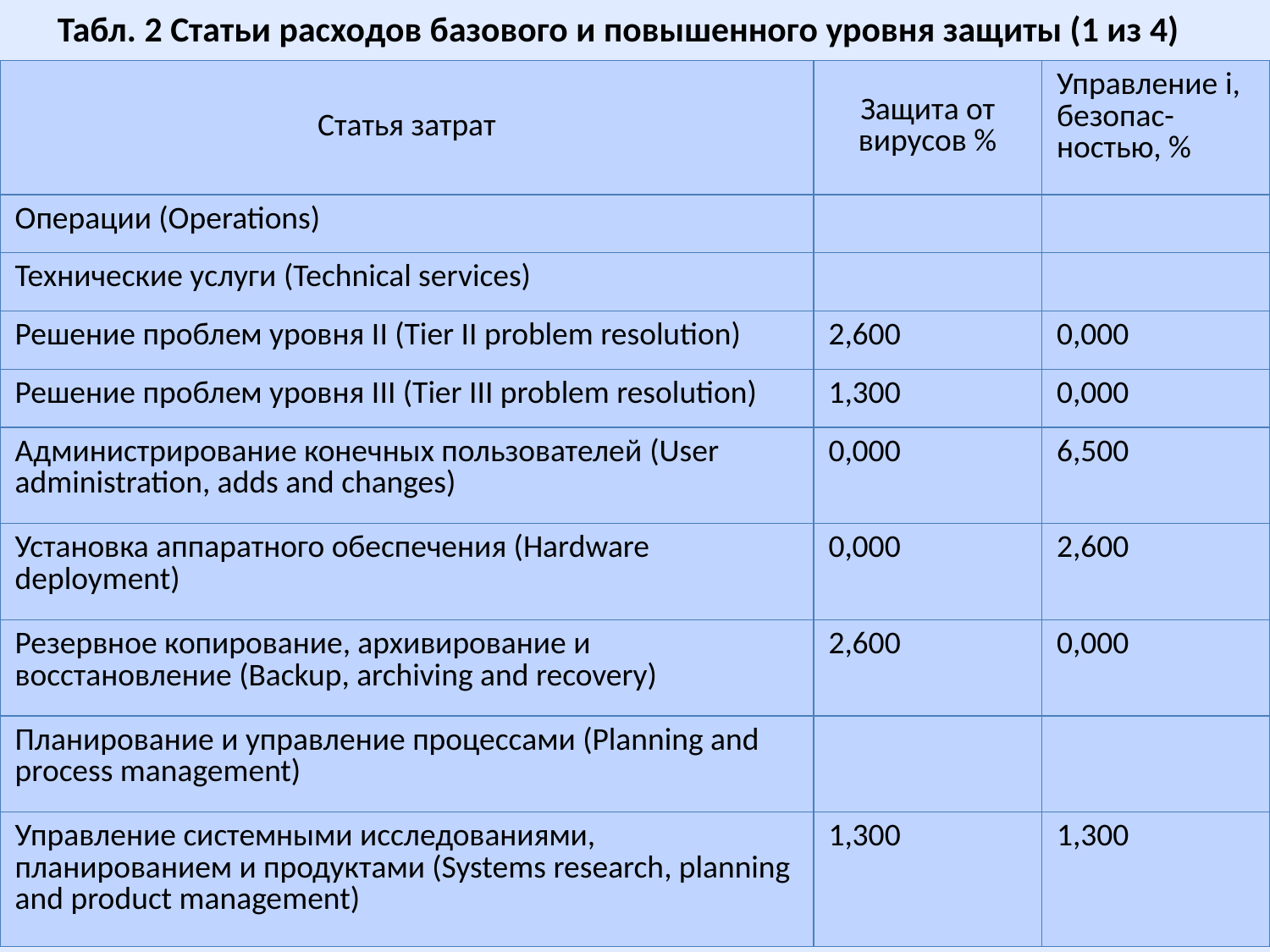

Табл. 2 Статьи расходов базового и повышенного уровня защиты (1 из 4)
| Статья затрат | Защита от вирусов % | Управление i, безопас-ностью, % |
| --- | --- | --- |
| Операции (Operations) |  |  |
| Технические услуги (Technical services) |  |  |
| Решение проблем уровня II (Tier II problem resolution) | 2,600 | 0,000 |
| Решение проблем уровня III (Tier III problem resolution) | 1,300 | 0,000 |
| Администрирование конечных пользователей (User administration, adds and changes) | 0,000 | 6,500 |
| Установка аппаратного обеспечения (Hardware deployment) | 0,000 | 2,600 |
| Резервное копирование, архивирование и восстановление (Backup, archiving and recovery) | 2,600 | 0,000 |
| Планирование и управление процессами (Planning and process management) |  |  |
| Управление системными исследованиями, планированием и продуктами (Systems research, planning and product management) | 1,300 | 1,300 |